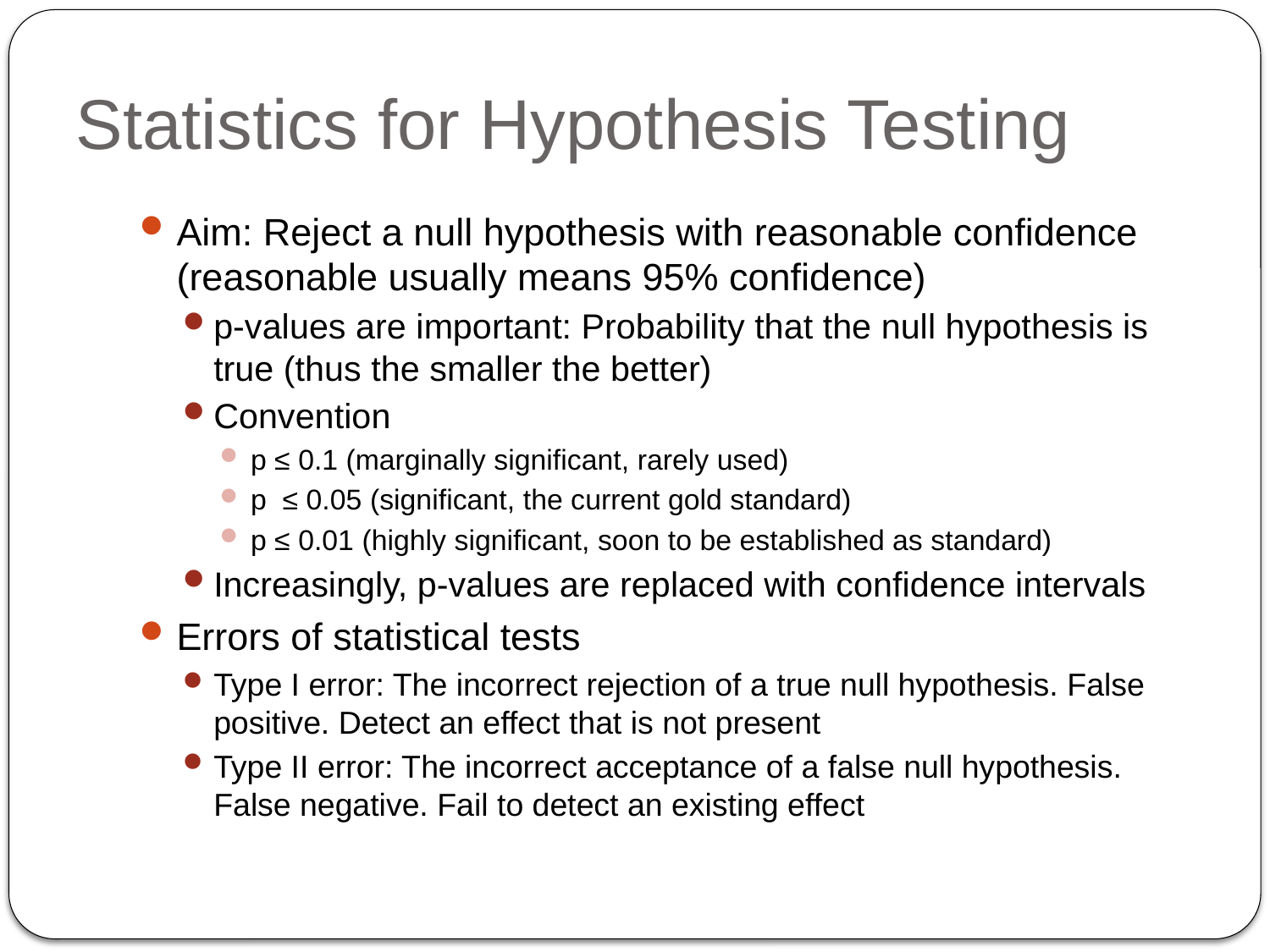

# Statistics for Hypothesis Testing
Aim: Reject a null hypothesis with reasonable confidence (reasonable usually means 95% confidence)
p-values are important: Probability that the null hypothesis is true (thus the smaller the better)
Convention
p ≤ 0.1 (marginally significant, rarely used)
p  ≤ 0.05 (significant, the current gold standard)
p ≤ 0.01 (highly significant, soon to be established as standard)
Increasingly, p-values are replaced with confidence intervals
Errors of statistical tests
Type I error: The incorrect rejection of a true null hypothesis. False positive. Detect an effect that is not present
Type II error: The incorrect acceptance of a false null hypothesis. False negative. Fail to detect an existing effect